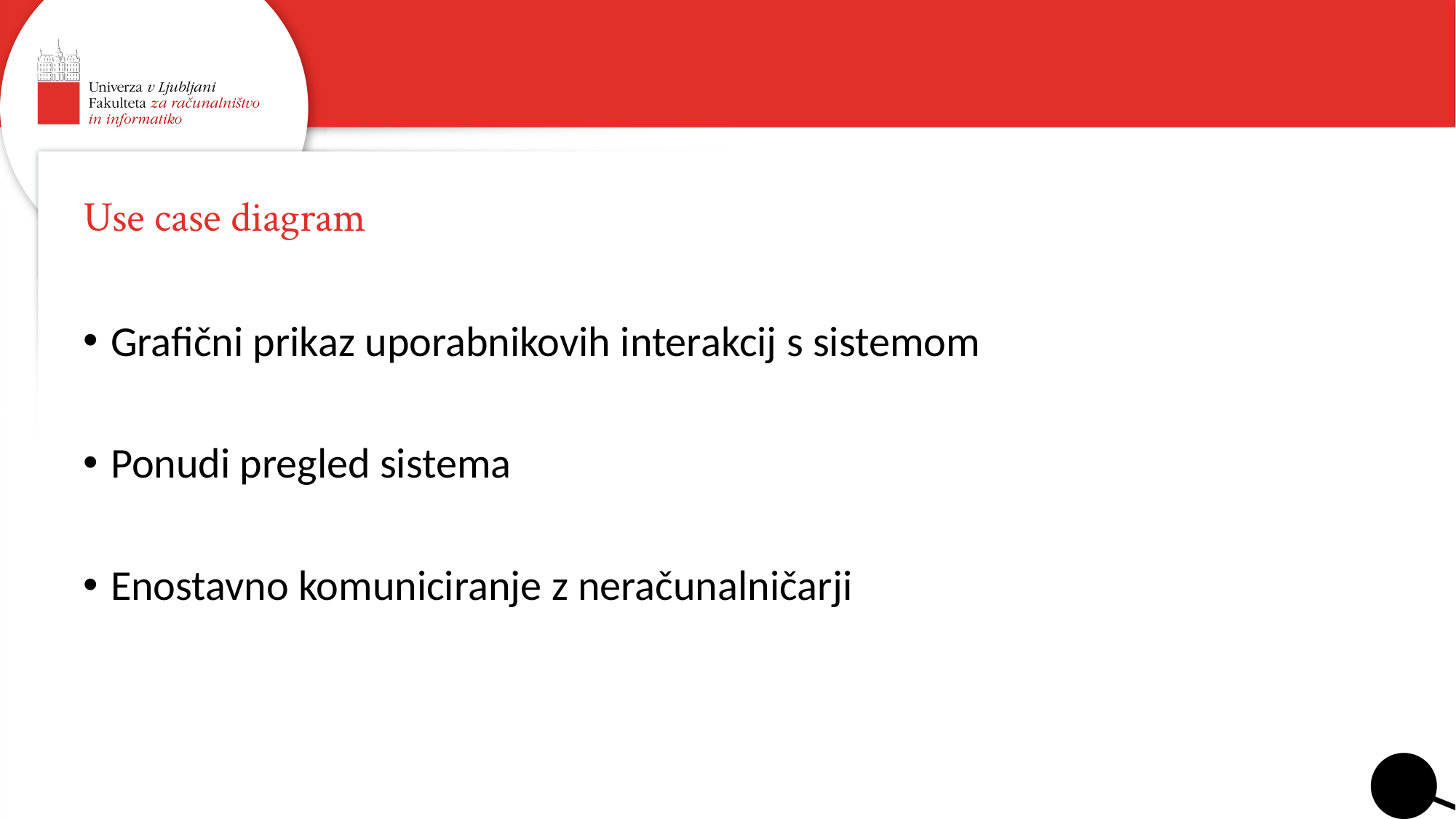

# Use case diagram

Grafični prikaz uporabnikovih interakcij s sistemom

Ponudi pregled sistema

Enostavno komuniciranje z neračunalničarji